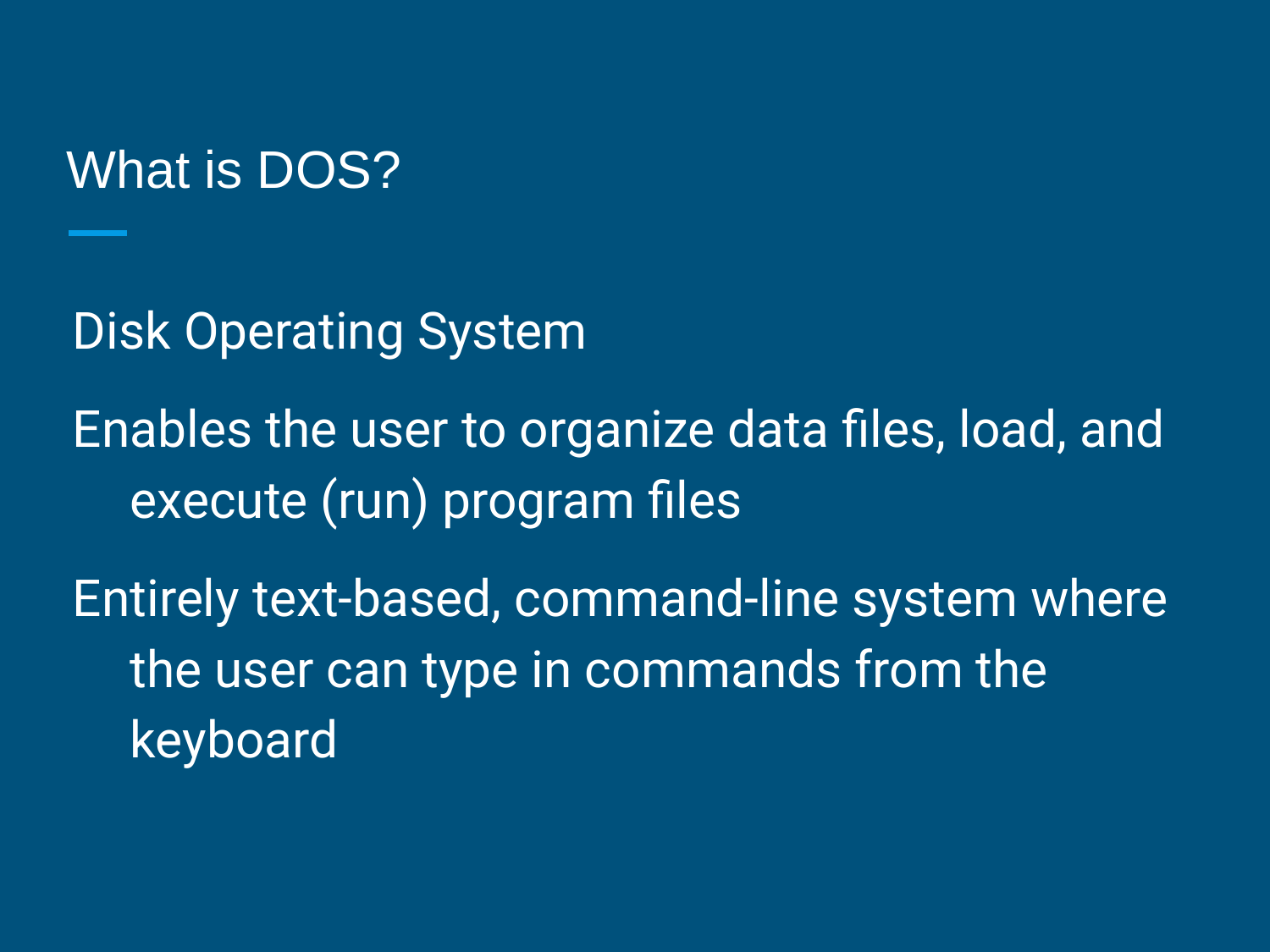

# What is DOS?
Disk Operating System
Enables the user to organize data files, load, and execute (run) program files
Entirely text-based, command-line system where the user can type in commands from the keyboard